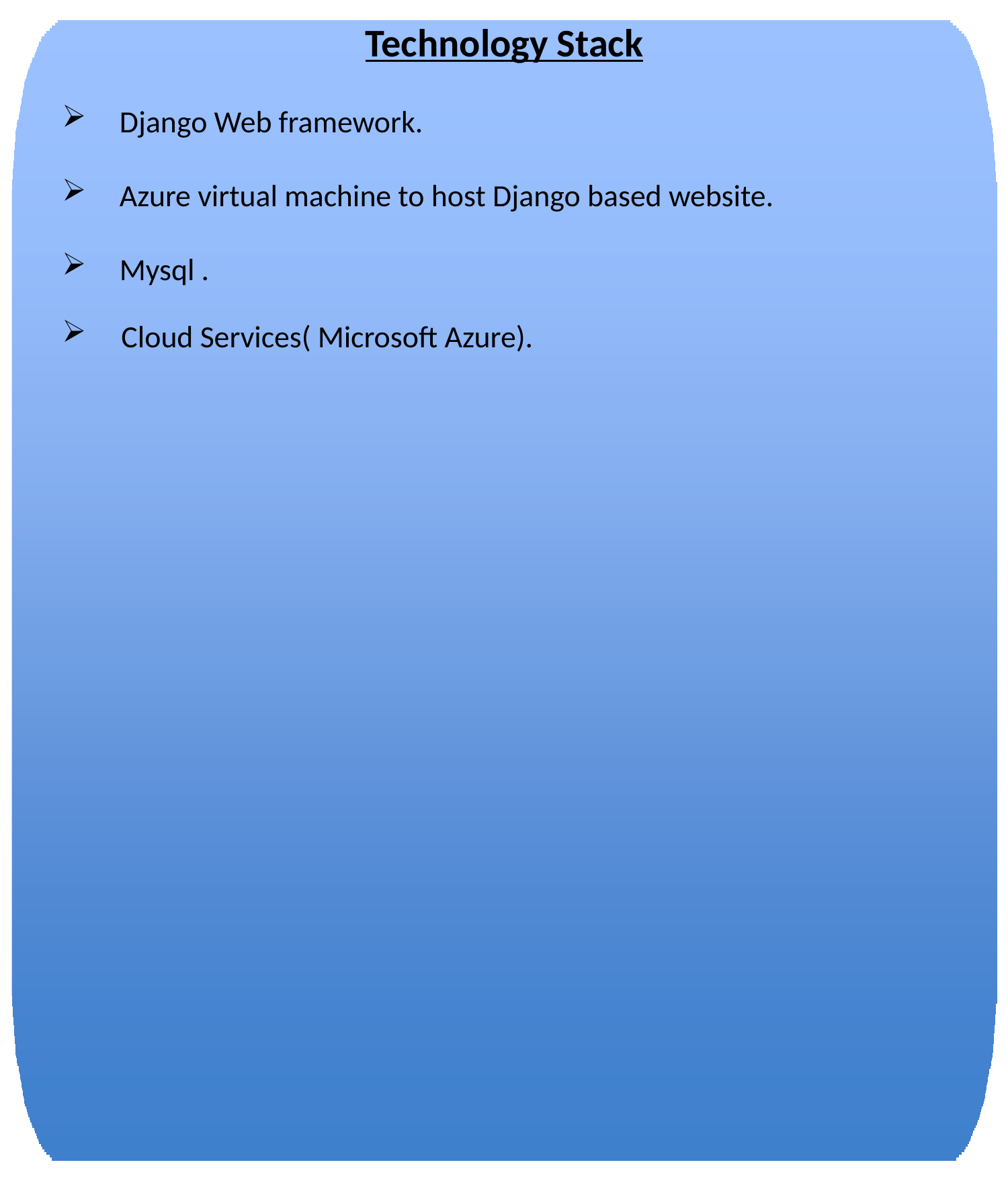

Technology Stack

 Django Web framework.

 Azure virtual machine to host Django based website.

 Mysql .

    Cloud Services( Microsoft Azure).